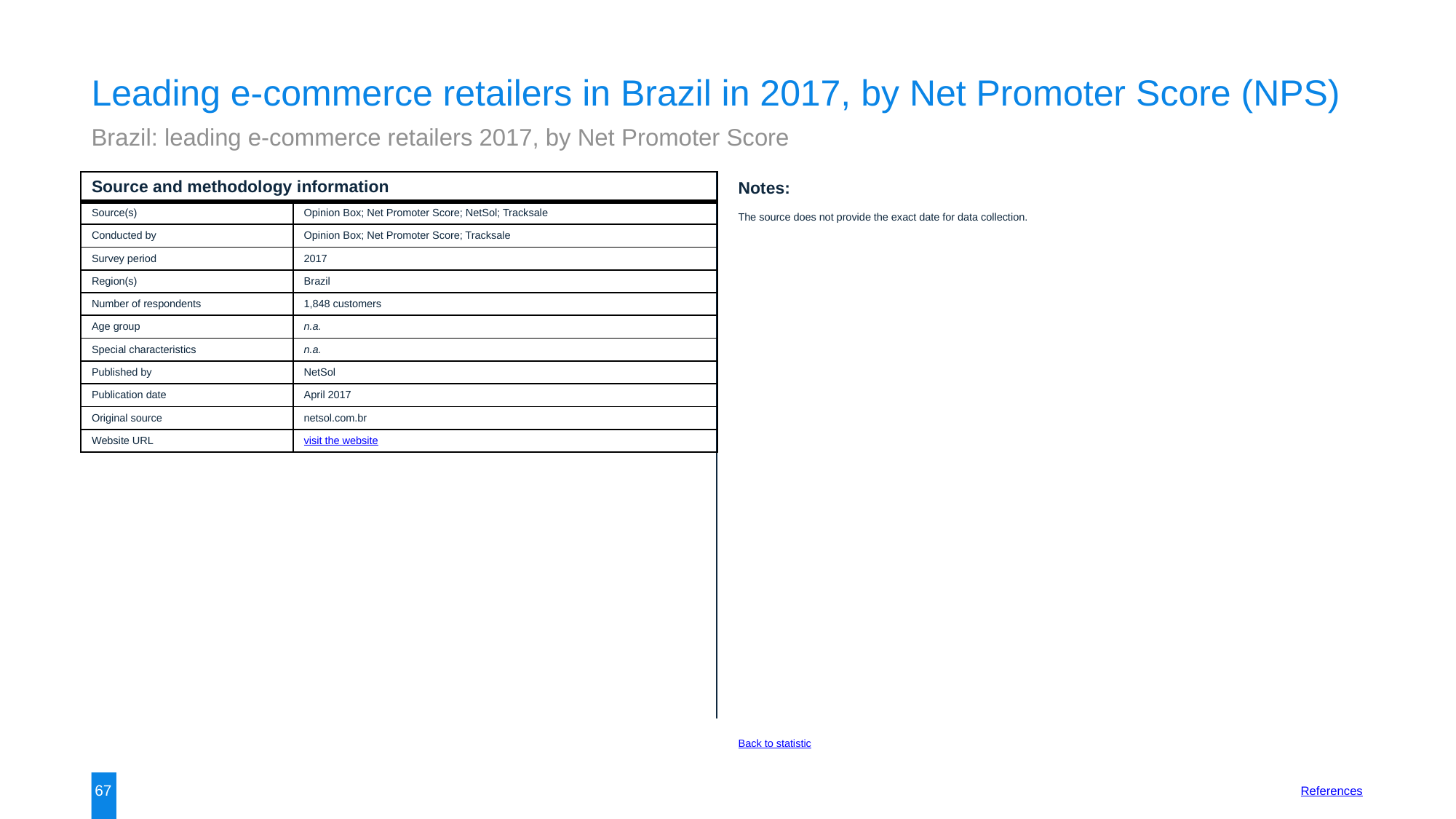

Leading e-commerce retailers in Brazil in 2017, by Net Promoter Score (NPS)
Brazil: leading e-commerce retailers 2017, by Net Promoter Score
| Source and methodology information |  |
| --- | --- |
| Source(s) | Opinion Box; Net Promoter Score; NetSol; Tracksale |
| Conducted by | Opinion Box; Net Promoter Score; Tracksale |
| Survey period | 2017 |
| Region(s) | Brazil |
| Number of respondents | 1,848 customers |
| Age group | n.a. |
| Special characteristics | n.a. |
| Published by | NetSol |
| Publication date | April 2017 |
| Original source | netsol.com.br |
| Website URL | visit the website |

Notes:

The source does not provide the exact date for data collection.
Back to statistic

67
References